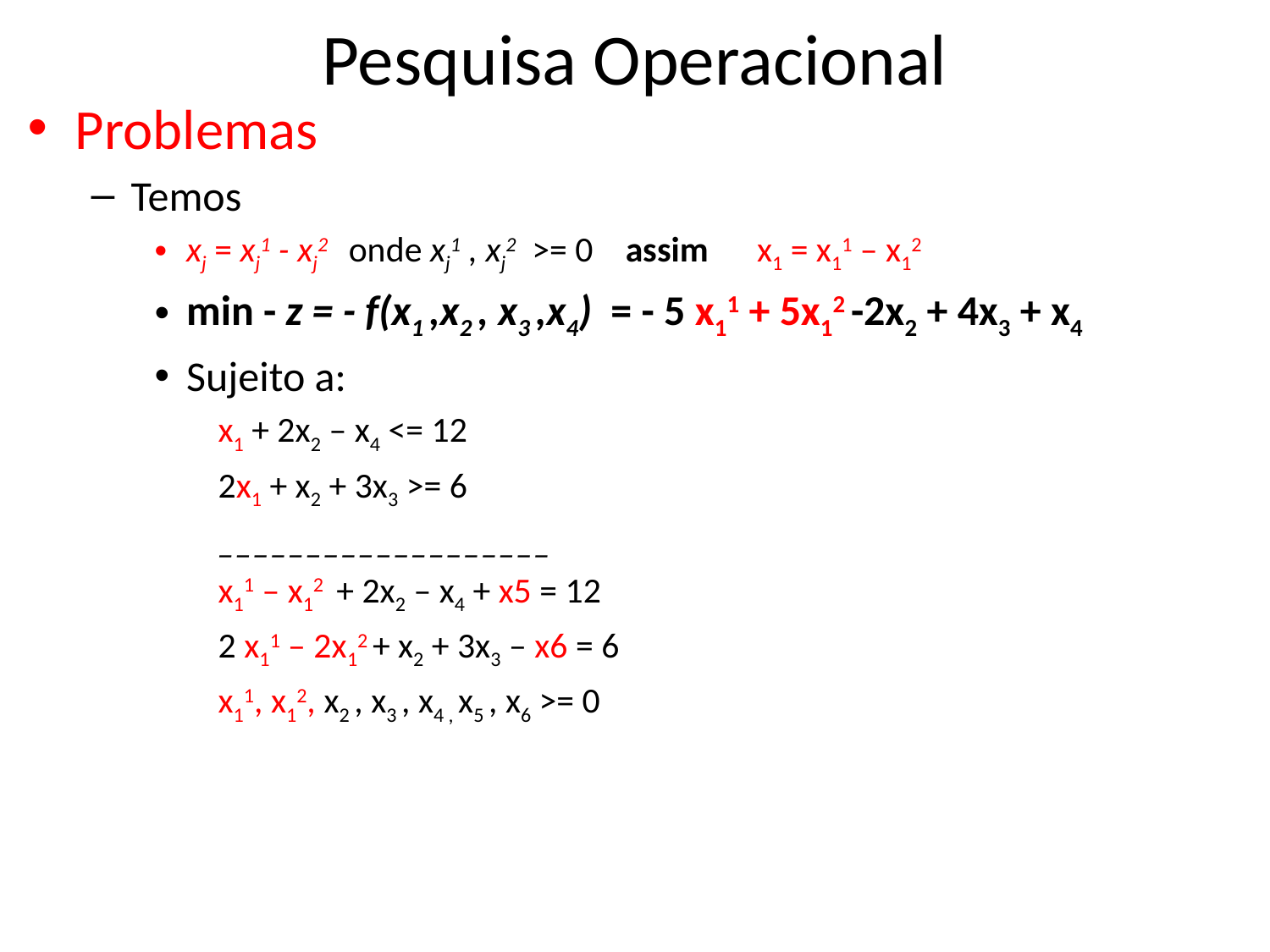

# Pesquisa Operacional
Problemas
Temos
xj = xj1 - xj2   onde xj1 , xj2  >= 0    assim      x1 = x11 – x12
min - z = - f(x1 ,x2 , x3 ,x4)  = - 5 x11 + 5x12 -2x2 + 4x3 + x4
Sujeito a:
x1 + 2x2 – x4 <= 12
2x1 + x2 + 3x3 >= 6
___________________
x11 – x12  + 2x2 – x4 + x5 = 12
2 x11 – 2x12 + x2 + 3x3 – x6 = 6
x11, x12, x2 , x3 , x4 , x5 , x6 >= 0